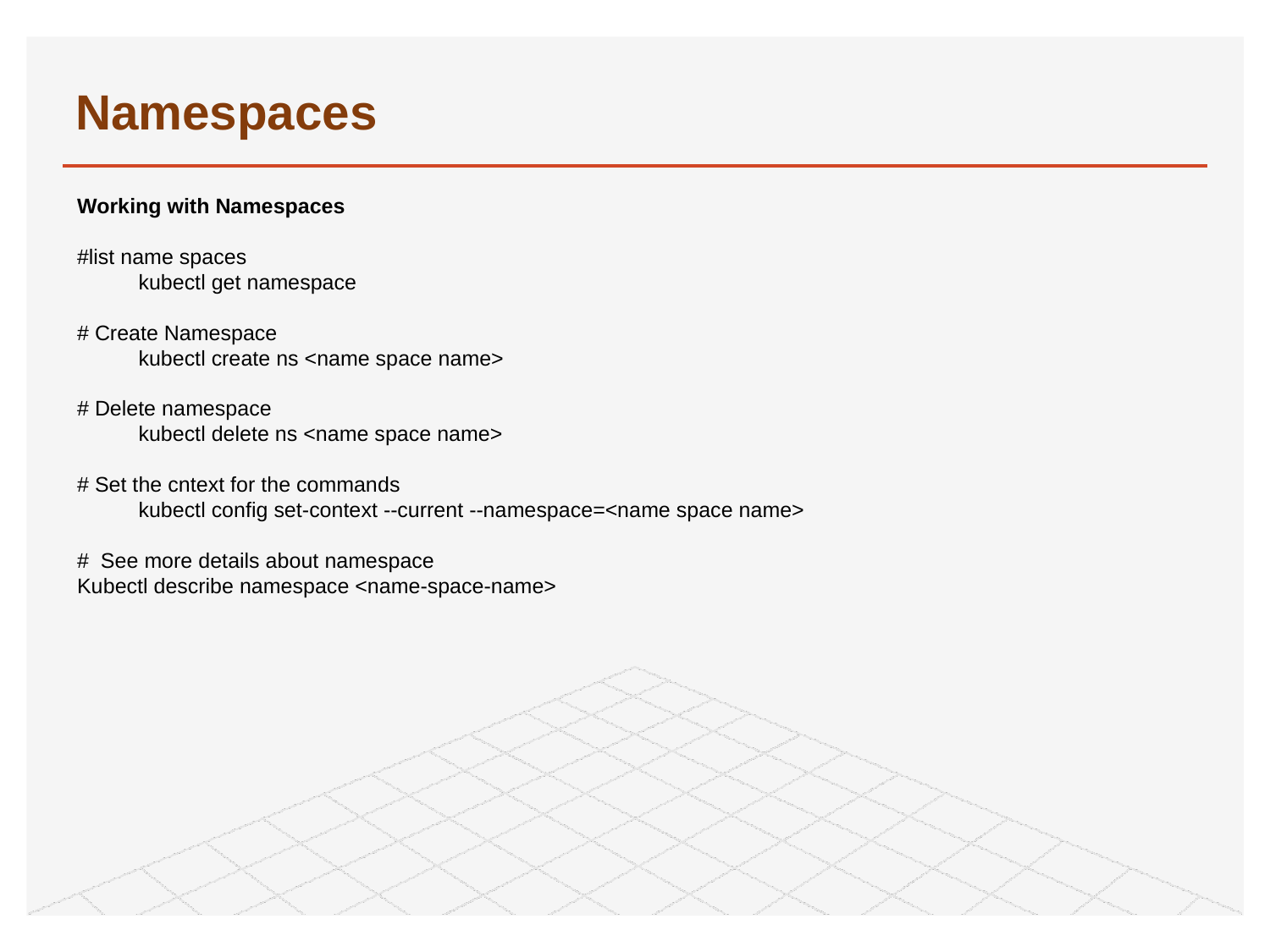

# Namespaces
Working with Namespaces

#list name spaces
kubectl get namespace

# Create Namespace
kubectl create ns <name space name>

# Delete namespace
kubectl delete ns <name space name>

# Set the cntext for the commands
kubectl config set-context --current --namespace=<name space name>

#  See more details about namespace
Kubectl describe namespace <name-space-name>